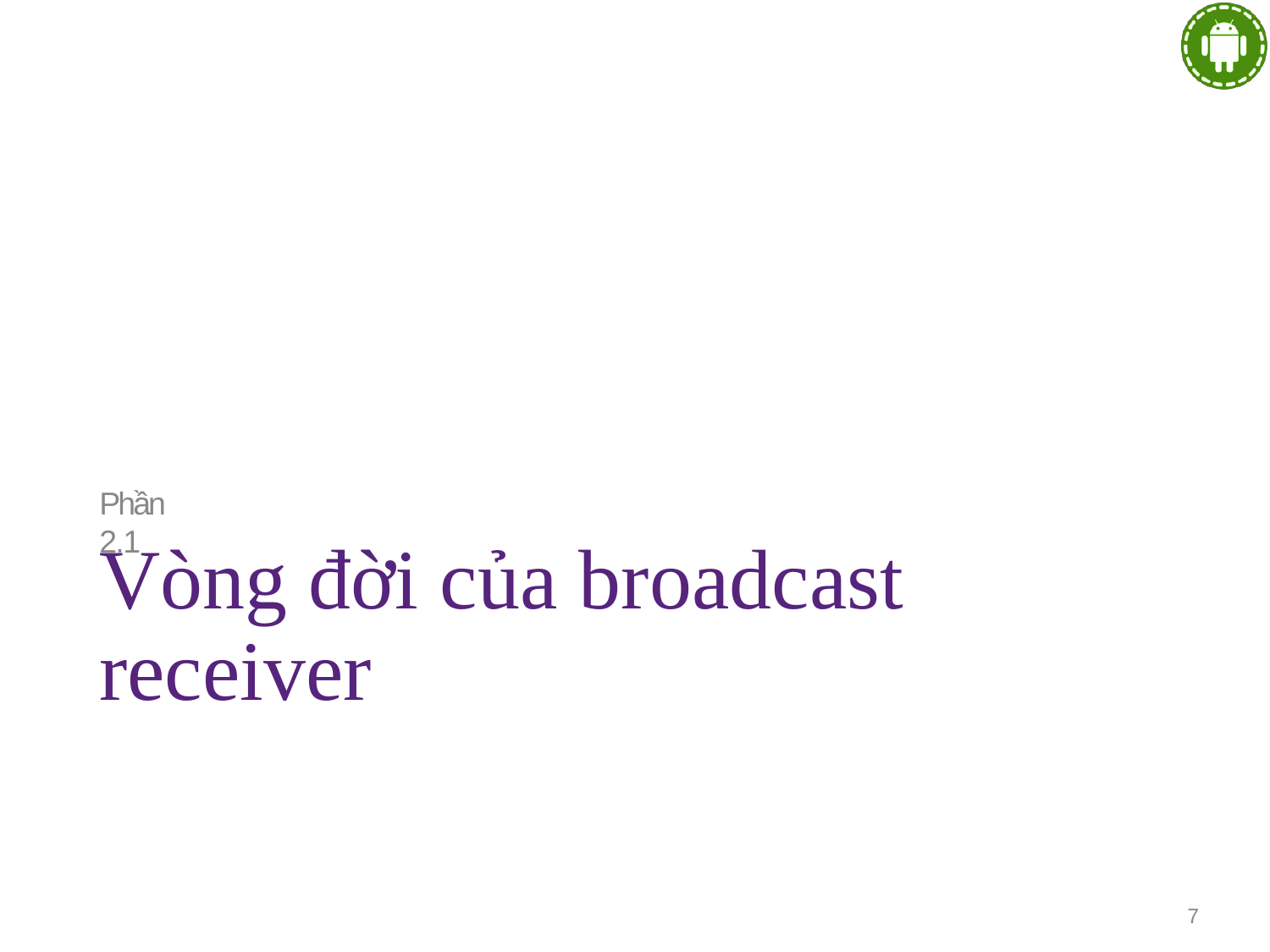

Phần 2.1
# Vòng đời của broadcast  receiver
7